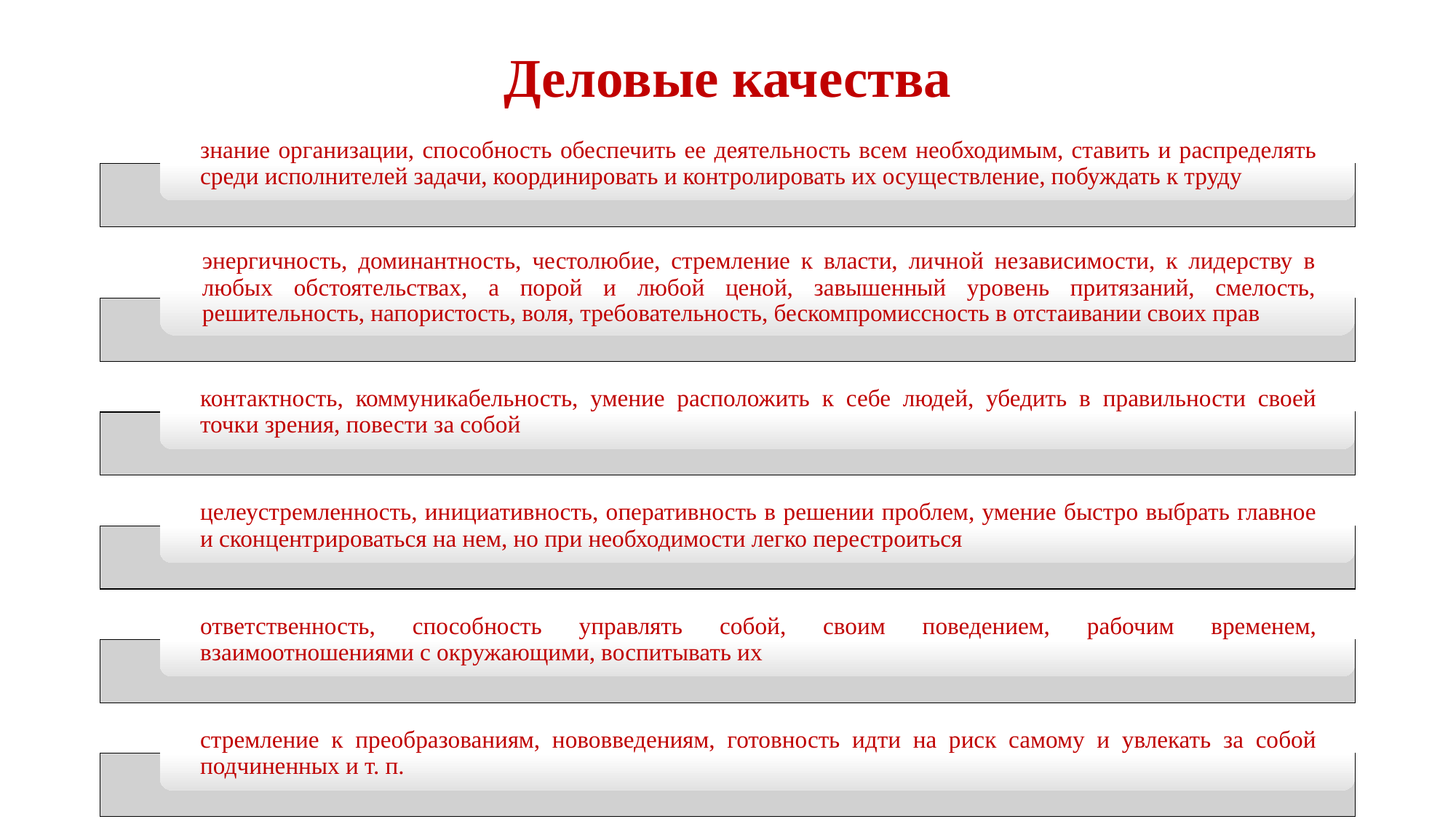

# Деловые качества
знание организации, способность обеспечить ее деятельность всем необходимым, ставить и распределять среди исполнителей задачи, координировать и контролировать их осуществление, побуждать к труду
энергичность, доминантность, честолюбие, стремление к власти, личной независимости, к лидерству в любых обстоятельствах, а порой и любой ценой, завышенный уровень притязаний, смелость, решительность, напористость, воля, требовательность, бескомпромиссность в отстаивании своих прав
контактность, коммуникабельность, умение расположить к себе людей, убедить в правильности своей точки зрения, повести за собой
целеустремленность, инициативность, оперативность в решении проблем, умение быстро выбрать главное и сконцентрироваться на нем, но при необходимости легко перестроиться
ответственность, способность управлять собой, своим поведением, рабочим временем, взаимоотношениями с окружающими, воспитывать их
стремление к преобразованиям, нововведениям, готовность идти на риск самому и увлекать за собой подчиненных и т. п.